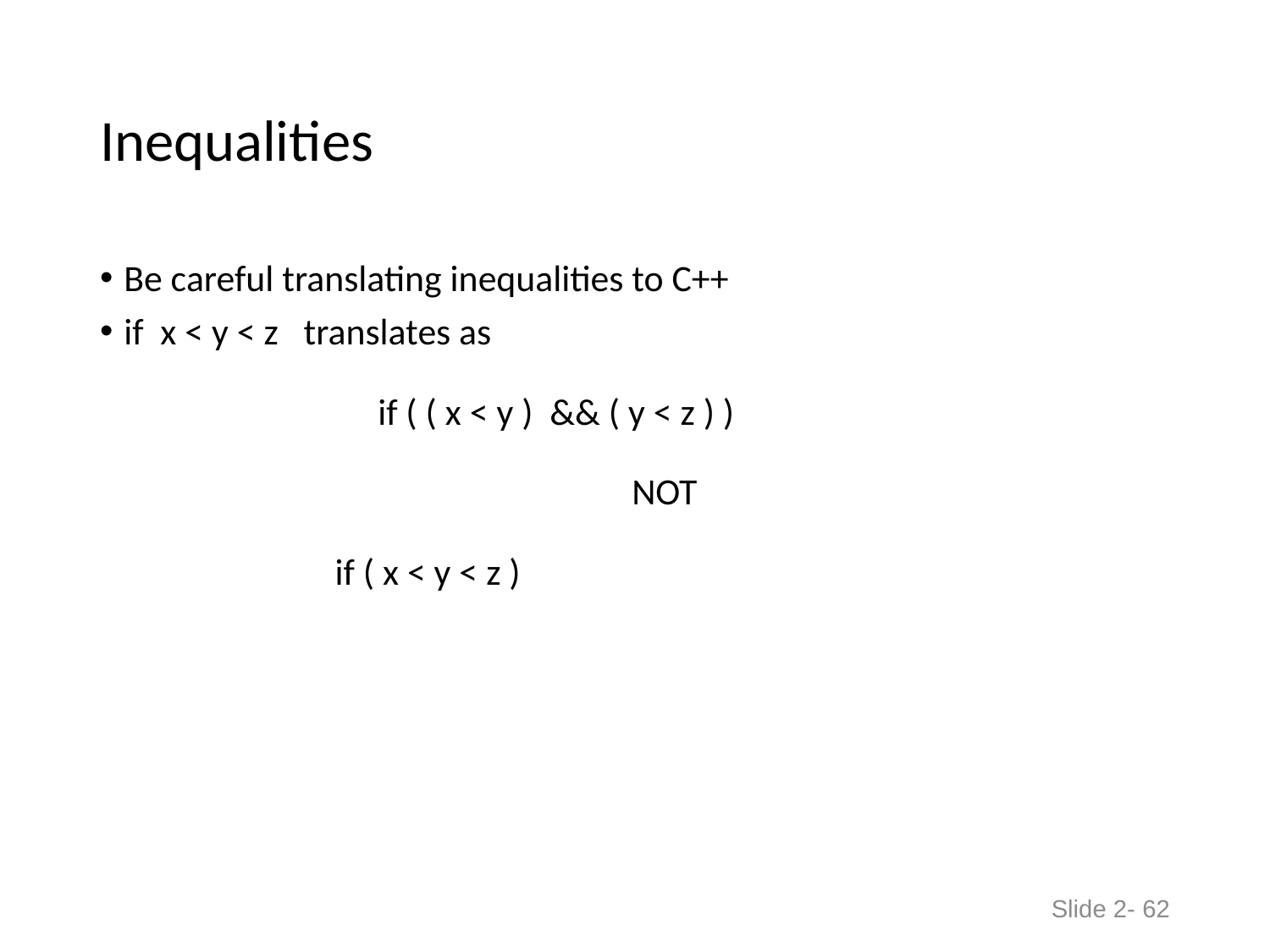

# Inequalities
Be careful translating inequalities to C++
if  x < y < z   translates as
  		if ( ( x < y )  && ( y < z ) )
 				NOT
                         if ( x < y < z )
Slide 2- 62